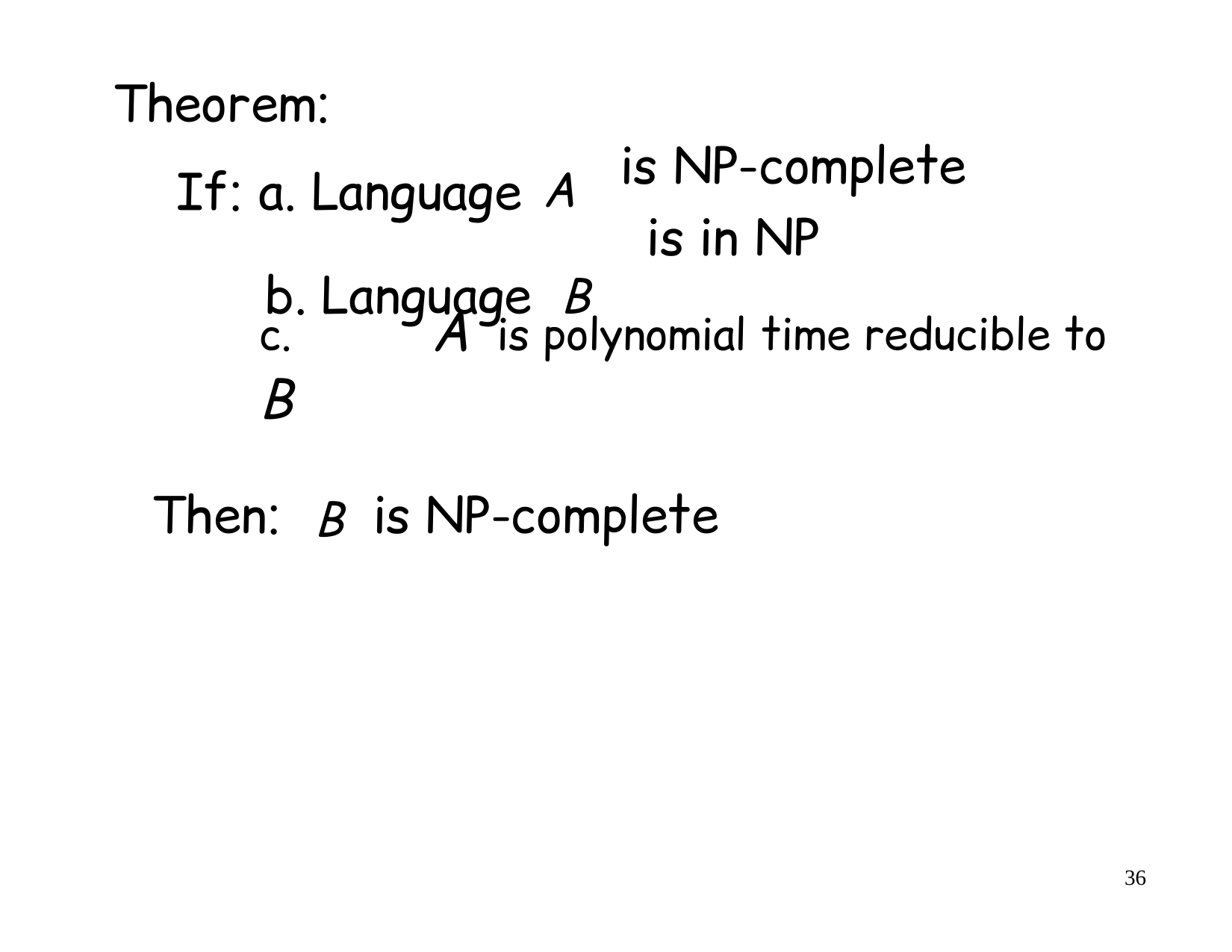

Theorem:
If: a. Language A
b. Language	B
is NP-complete  is in NP
c.	A	is polynomial time reducible to B
Then:	B	is NP-complete
36